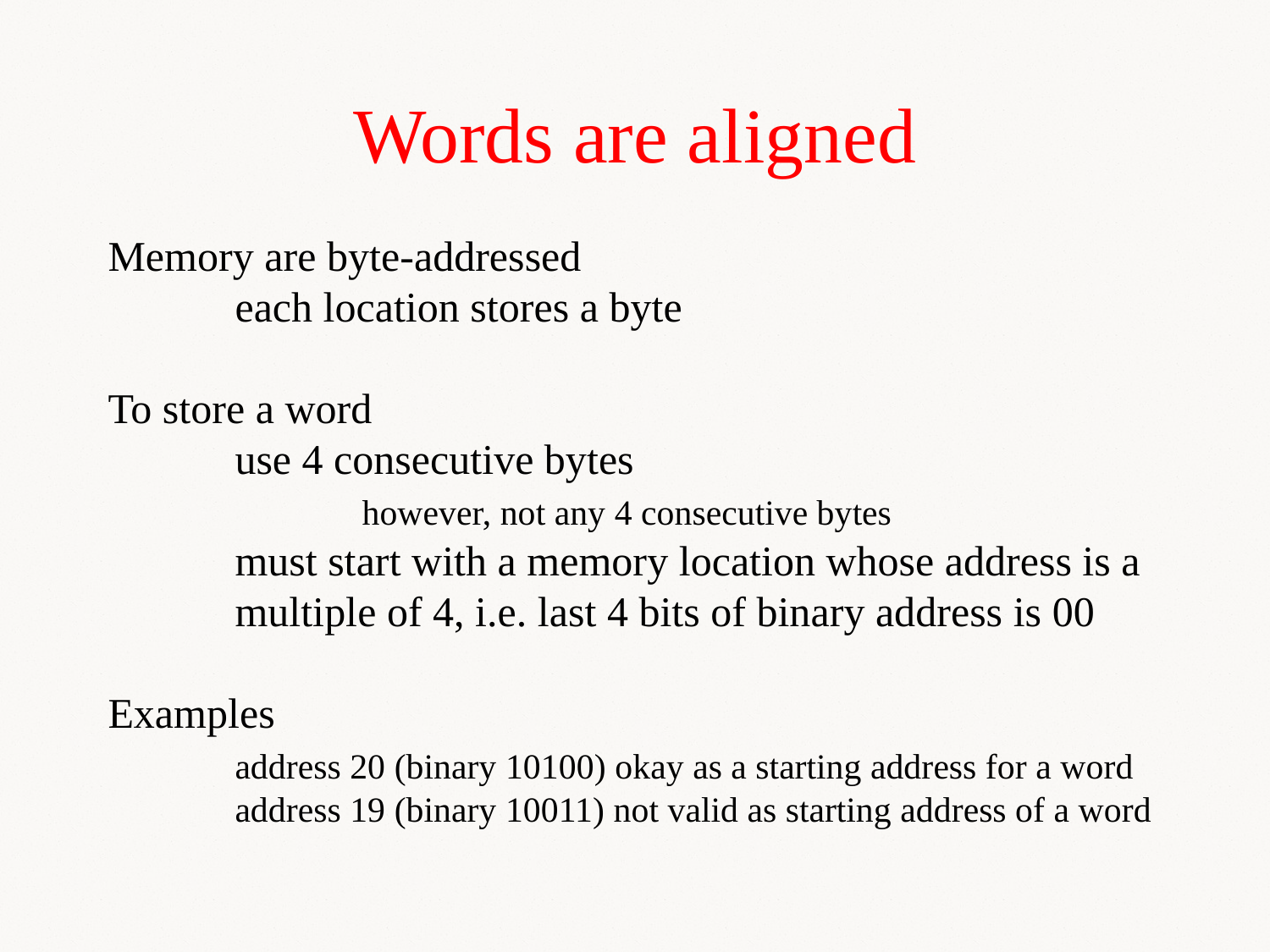

# Words are aligned
Memory are byte-addressed
	each location stores a byte

To store a word
	use 4 consecutive bytes
		however, not any 4 consecutive bytes
	must start with a memory location whose address is a 	multiple of 4, i.e. last 4 bits of binary address is 00

Examples
	address 20 (binary 10100) okay as a starting address for a word
	address 19 (binary 10011) not valid as starting address of a word